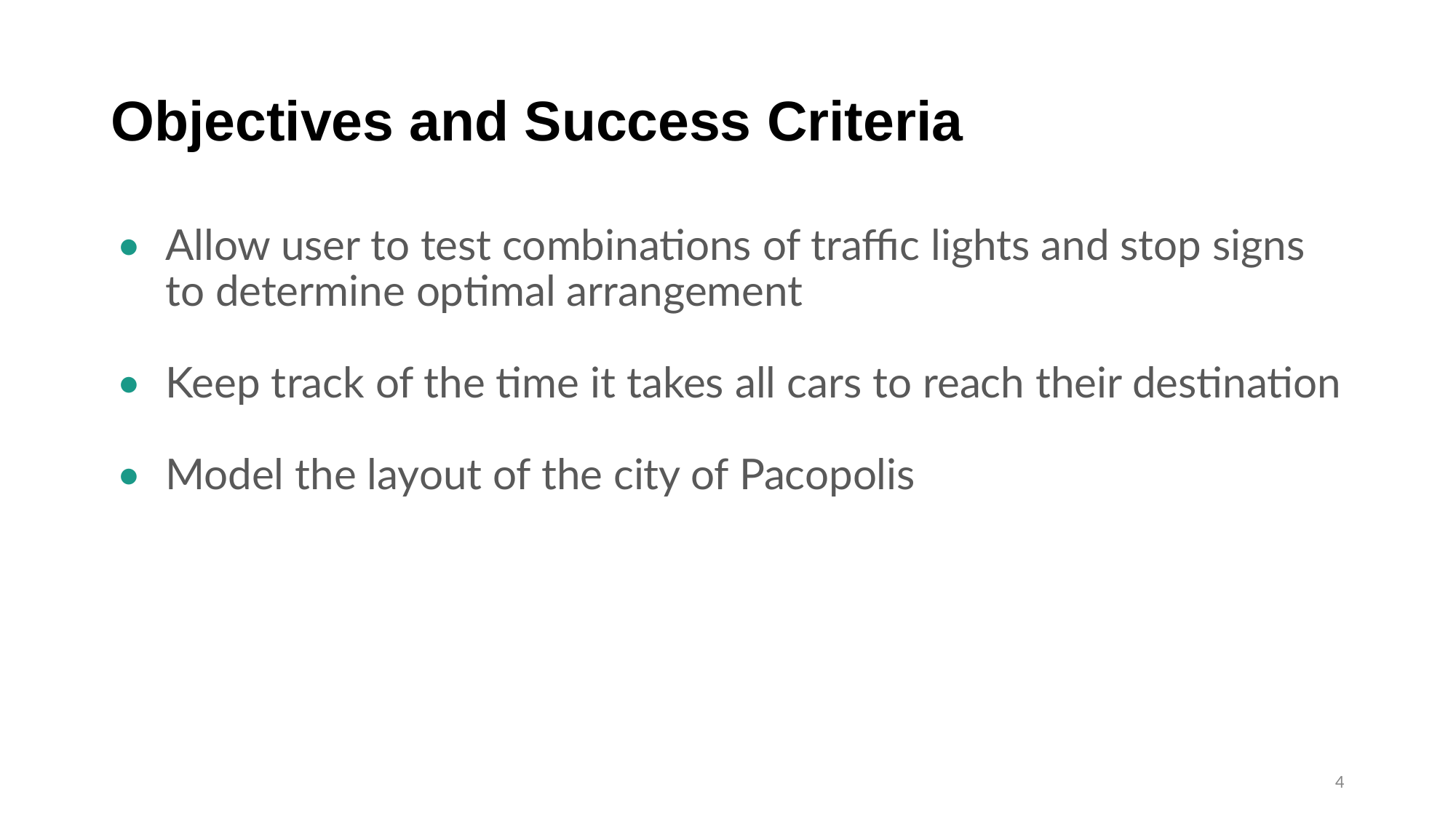

# Objectives and Success Criteria
Allow user to test combinations of traffic lights and stop signs to determine optimal arrangement

Keep track of the time it takes all cars to reach their destination

Model the layout of the city of Pacopolis
4